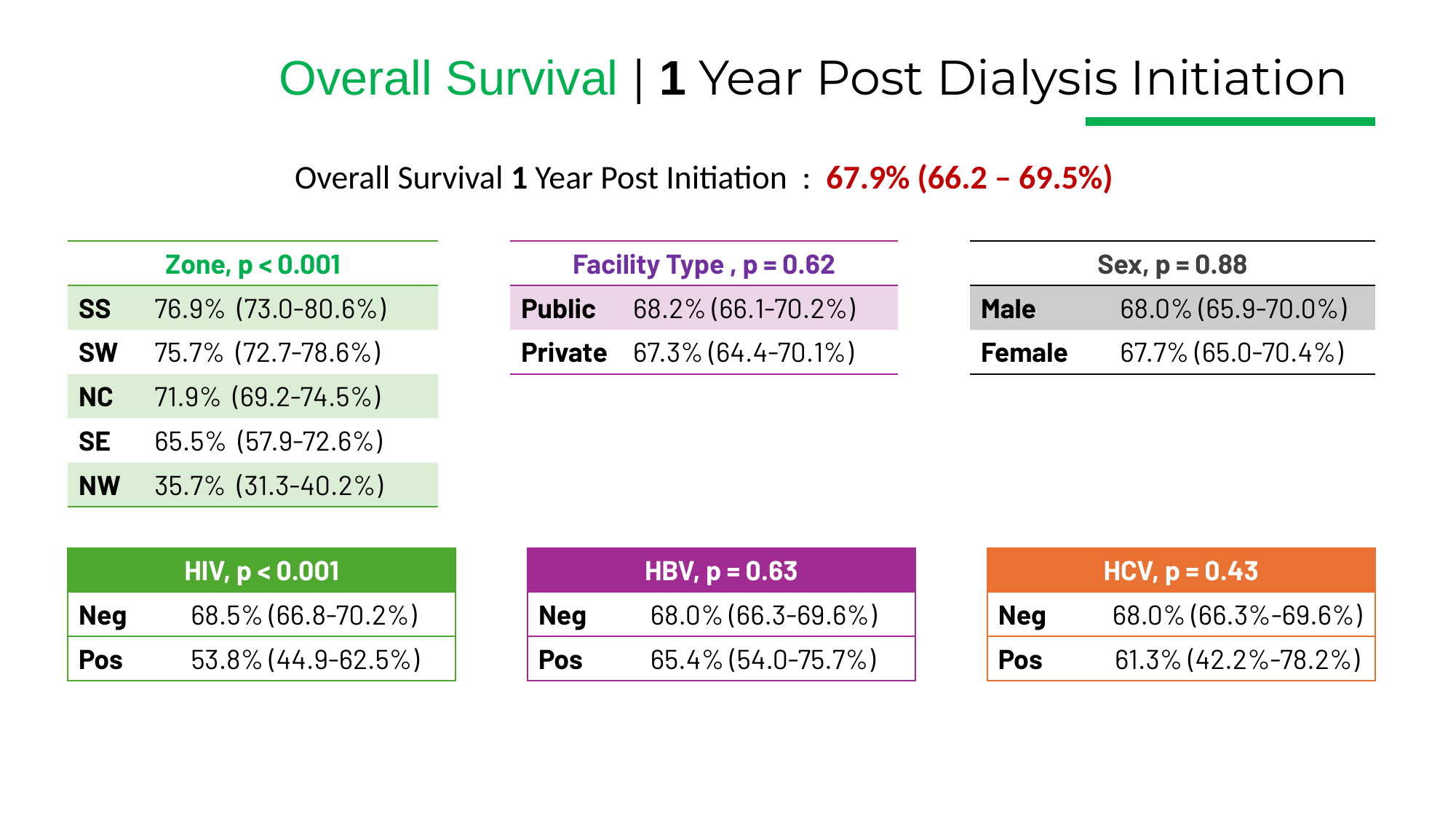

Overall Survival | 1 Year Post Dialysis Initiation
Overall Survival 1 Year Post Initiation  :  67.9% (66.2 – 69.5%)
| Zone, p < 0.001 |  |
| --- | --- |
| SS | 76.9% (73.0-80.6%) |
| SW | 75.7% (72.7-78.6%) |
| NC | 71.9% (69.2-74.5%) |
| SE | 65.5% (57.9-72.6%) |
| NW | 35.7% (31.3-40.2%) |
| Facility Type , p = 0.62 |  |
| --- | --- |
| Public | 68.2% (66.1-70.2%) |
| Private | 67.3% (64.4-70.1%) |
| Sex, p = 0.88 |  |
| --- | --- |
| Male | 68.0% (65.9-70.0%) |
| Female | 67.7% (65.0-70.4%) |
| HIV, p < 0.001 |  |
| --- | --- |
| Neg | 68.5% (66.8-70.2%) |
| Pos | 53.8% (44.9-62.5%) |
| HBV, p = 0.63 |  |
| --- | --- |
| Neg | 68.0% (66.3-69.6%) |
| Pos | 65.4% (54.0-75.7%) |
| HCV, p = 0.43 |  |
| --- | --- |
| Neg | 68.0% (66.3%-69.6%) |
| Pos | 61.3% (42.2%-78.2%) |